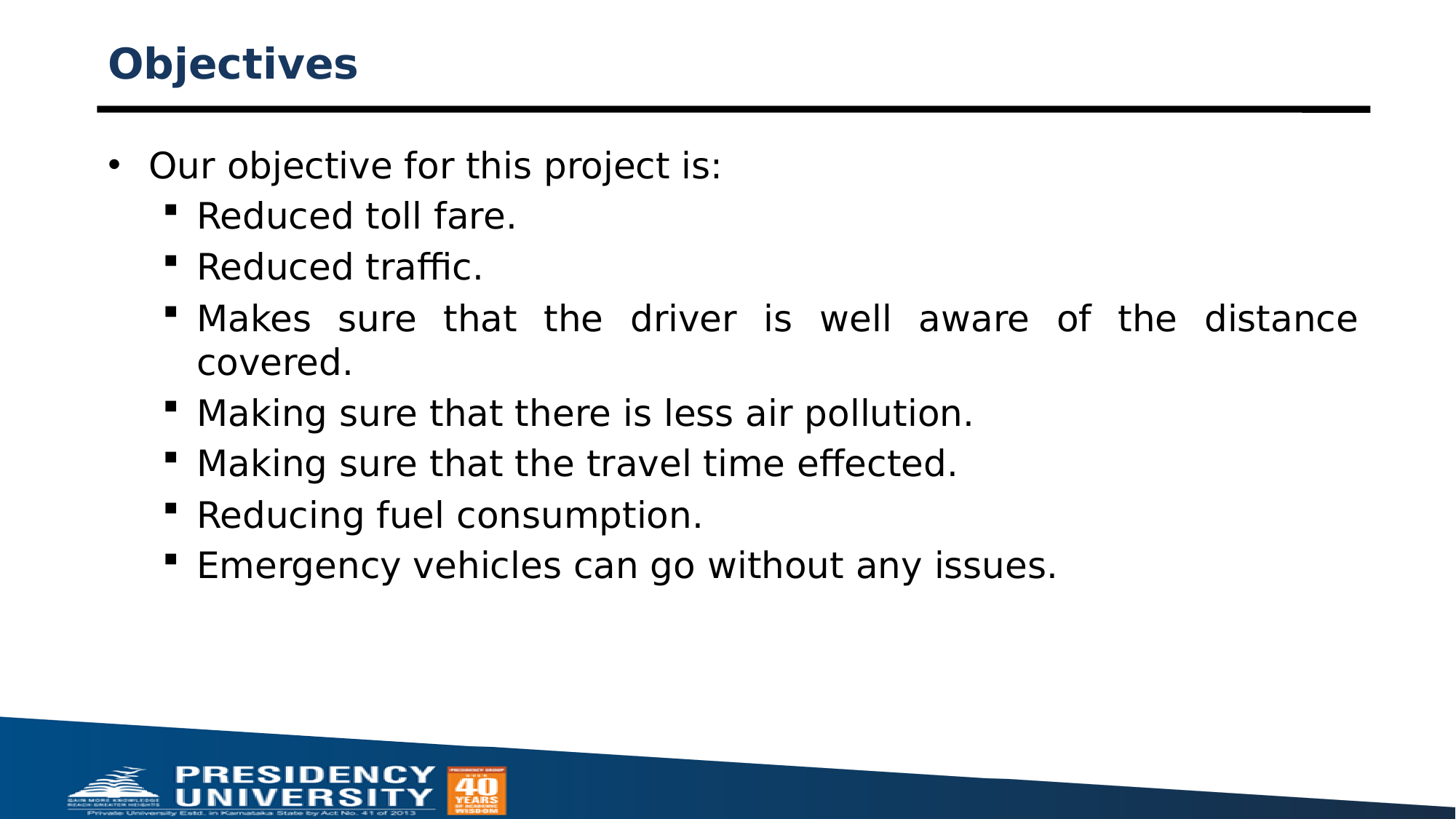

# Objectives
Our objective for this project is:
Reduced toll fare.
Reduced traffic.
Makes sure that the driver is well aware of the distance covered.
Making sure that there is less air pollution.
Making sure that the travel time effected.
Reducing fuel consumption.
Emergency vehicles can go without any issues.